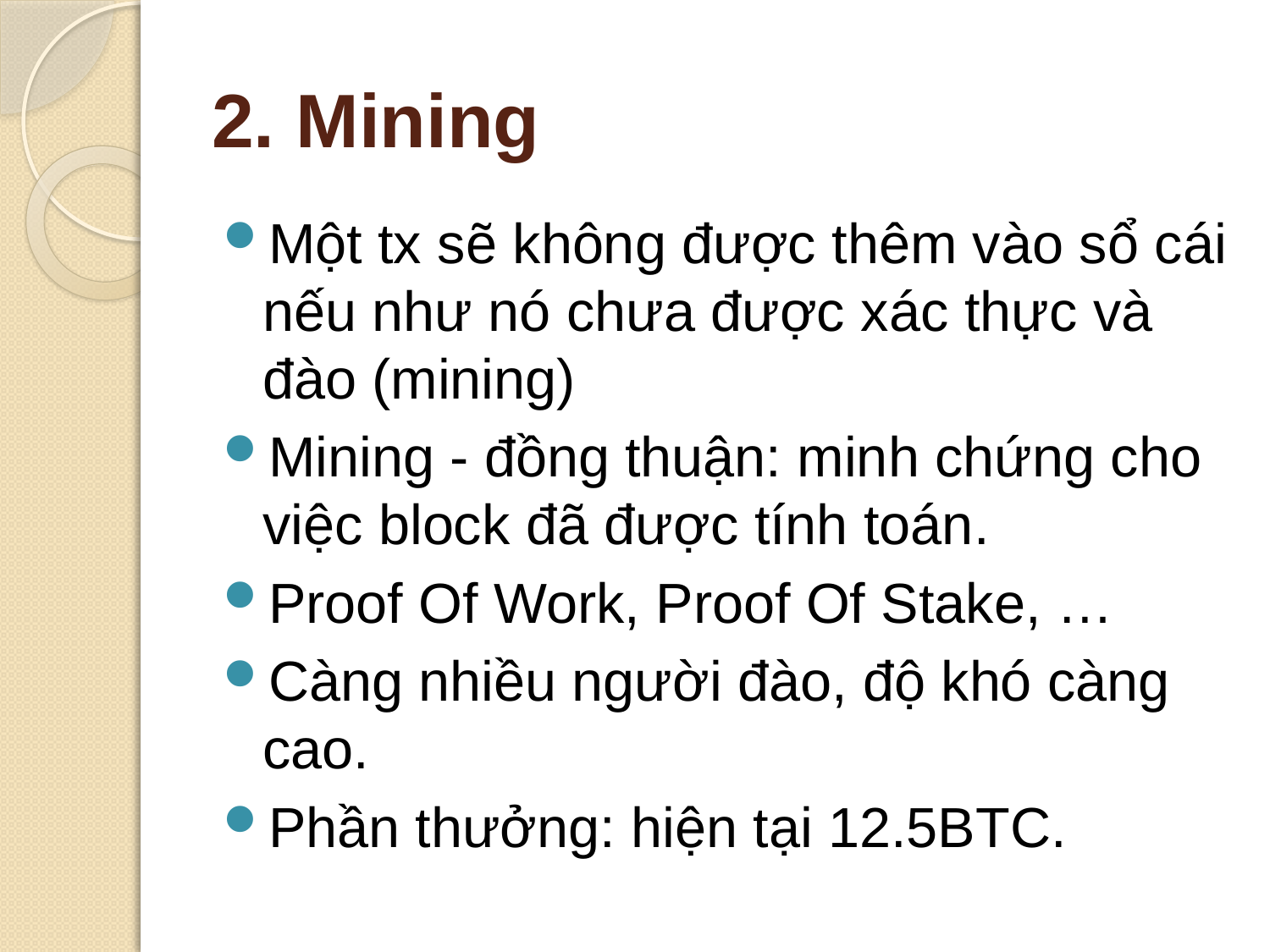

# 2. Mining
Một tx sẽ không được thêm vào sổ cái nếu như nó chưa được xác thực và đào (mining)
Mining - đồng thuận: minh chứng cho việc block đã được tính toán.
Proof Of Work, Proof Of Stake, …
Càng nhiều người đào, độ khó càng cao.
Phần thưởng: hiện tại 12.5BTC.